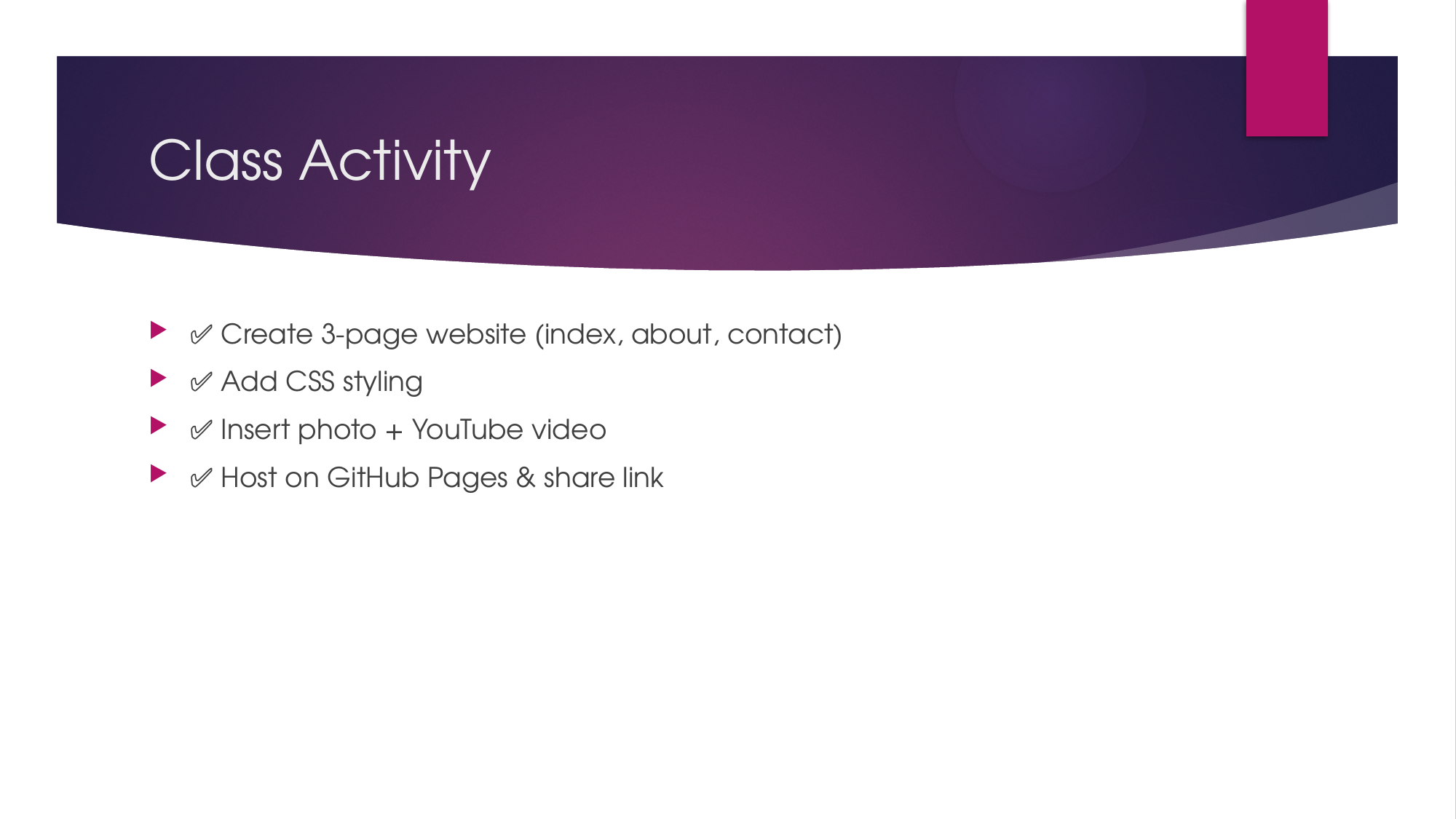

# Class Activity
✅ Create 3-page website (index, about, contact)
✅ Add CSS styling
✅ Insert photo + YouTube video
✅ Host on GitHub Pages & share link